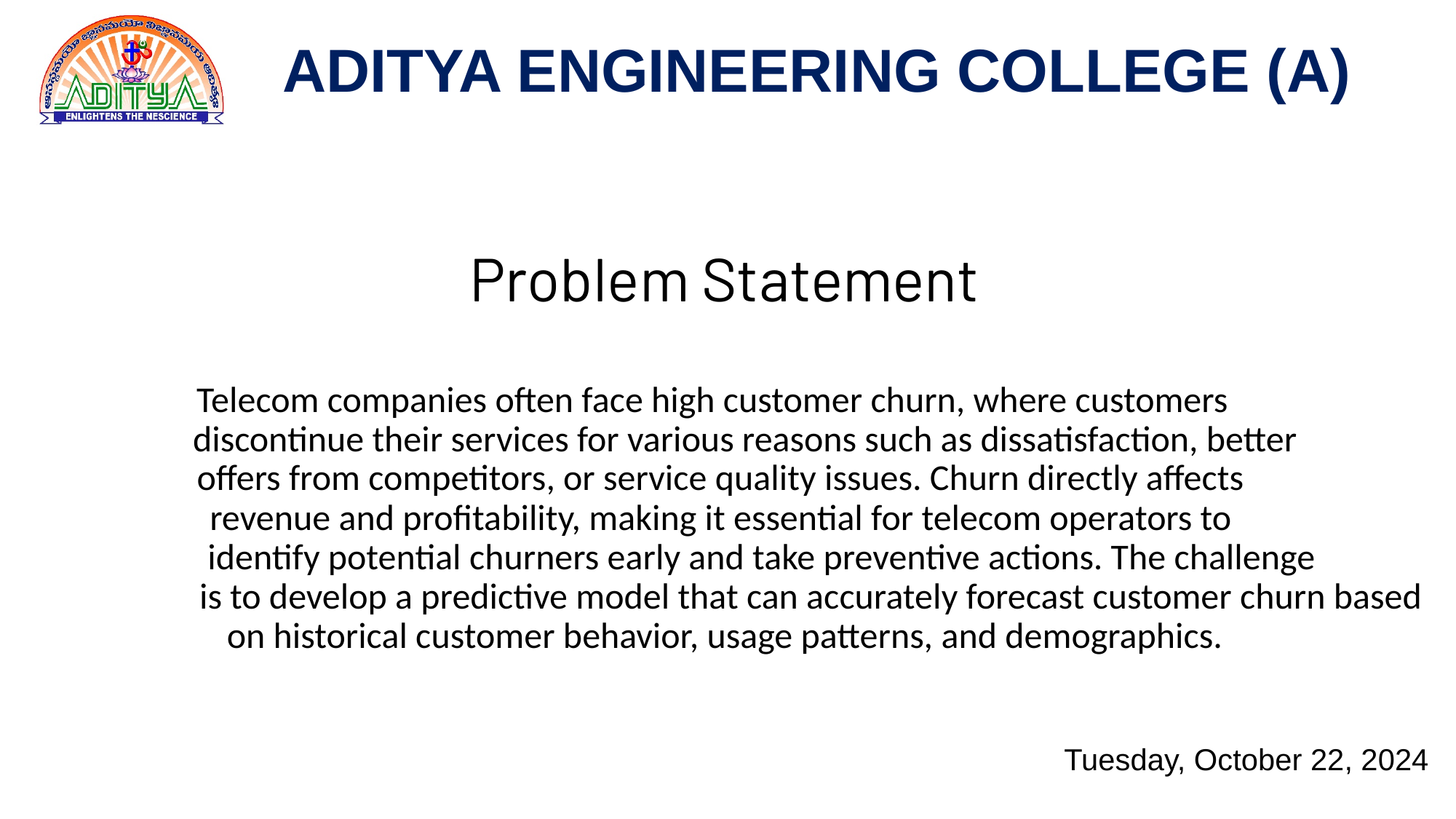

# Problem Statement Telecom companies often face high customer churn, where customers discontinue their services for various reasons such as dissatisfaction, better offers from competitors, or service quality issues. Churn directly affects revenue and profitability, making it essential for telecom operators to identify potential churners early and take preventive actions. The challenge is to develop a predictive model that can accurately forecast customer churn based on historical customer behavior, usage patterns, and demographics.
Tuesday, October 22, 2024